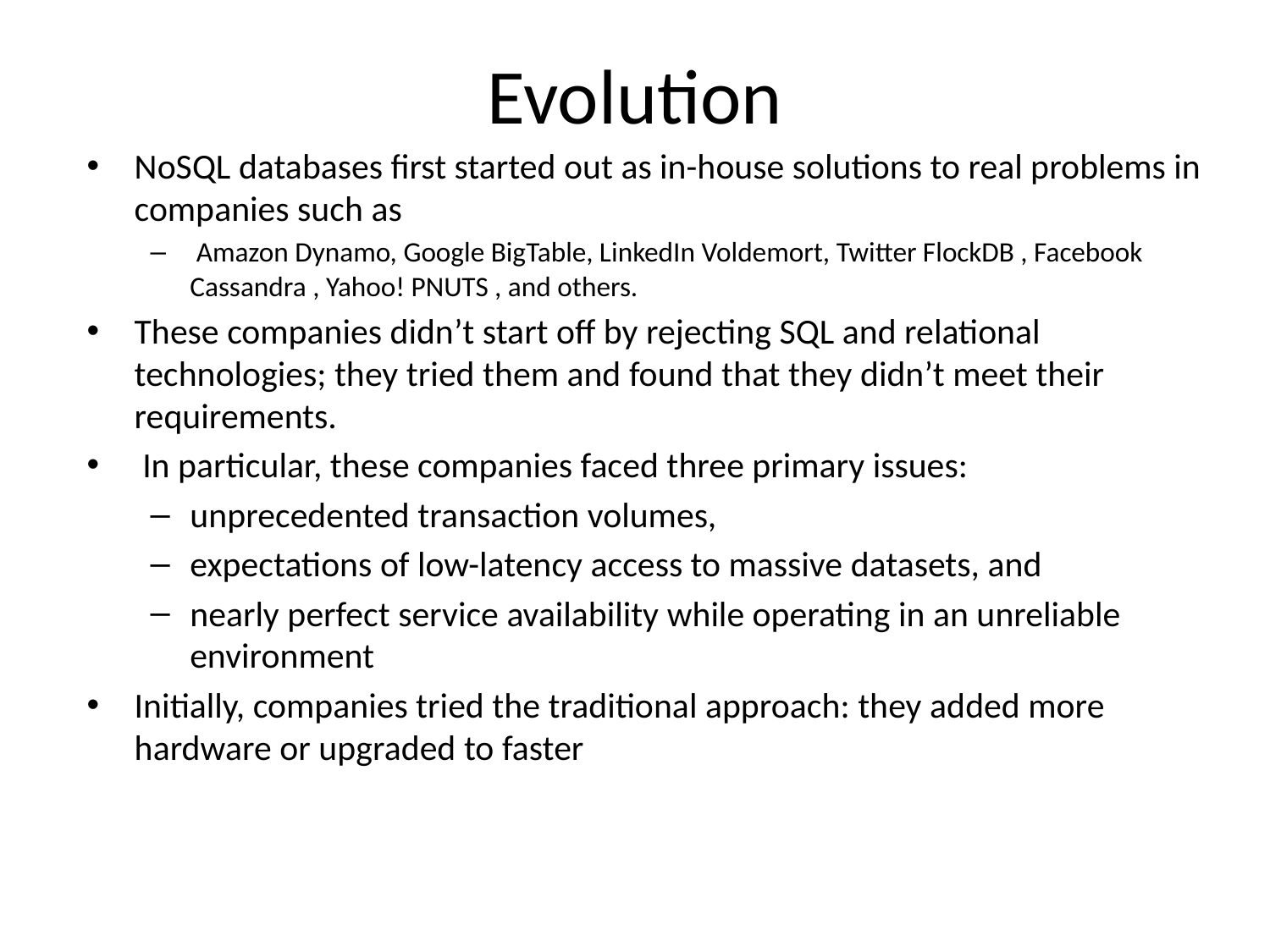

# Evolution
NoSQL databases first started out as in-house solutions to real problems in
companies such as
 Amazon Dynamo, Google BigTable, LinkedIn Voldemort, Twitter FlockDB , Facebook Cassandra , Yahoo! PNUTS , and others.
These companies didn’t start off by rejecting SQL and relational technologies; they tried them and found that they didn’t meet their requirements.
 In particular, these companies faced three primary issues:
unprecedented transaction volumes,
expectations of low-latency access to massive datasets, and
nearly perfect service availability while operating in an unreliable environment
Initially, companies tried the traditional approach: they added more hardware or upgraded to faster